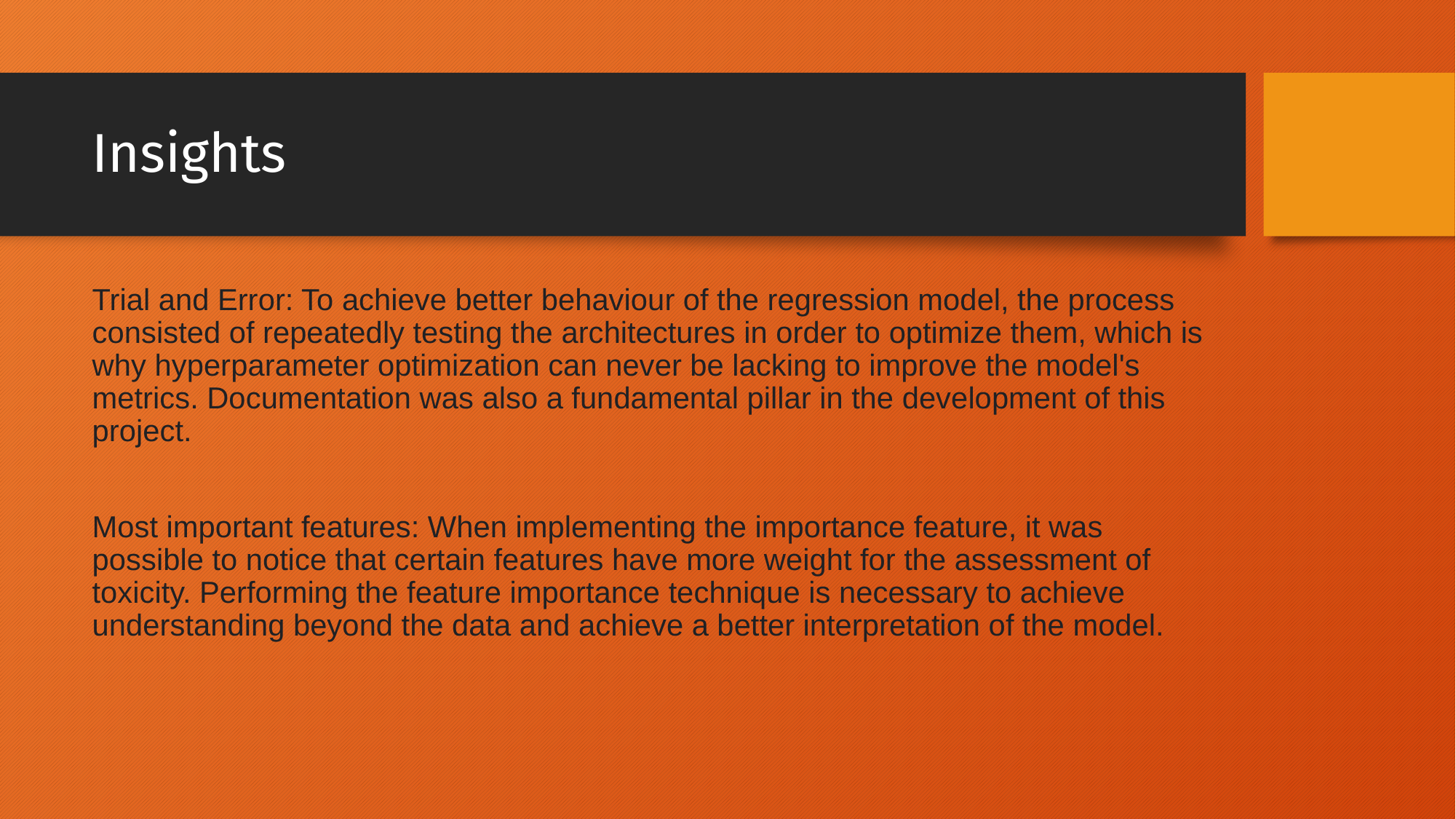

# Insights
Trial and Error: To achieve better behaviour of the regression model, the process consisted of repeatedly testing the architectures in order to optimize them, which is why hyperparameter optimization can never be lacking to improve the model's metrics. Documentation was also a fundamental pillar in the development of this project.

Most important features: When implementing the importance feature, it was possible to notice that certain features have more weight for the assessment of toxicity. Performing the feature importance technique is necessary to achieve understanding beyond the data and achieve a better interpretation of the model.